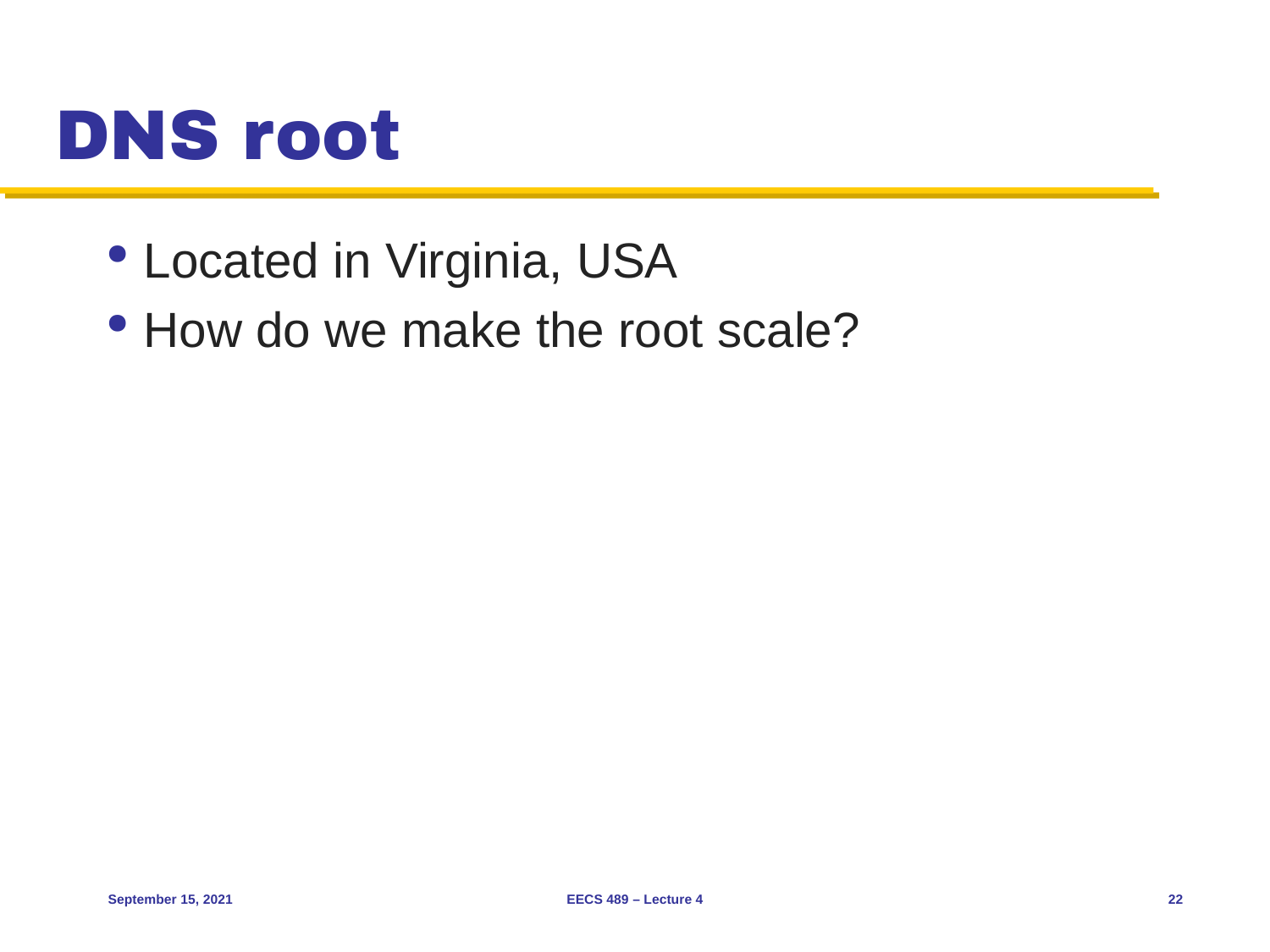

# DNS root
Located in Virginia, USA
How do we make the root scale?

September 15, 2021
EECS 489 – Lecture 4
22